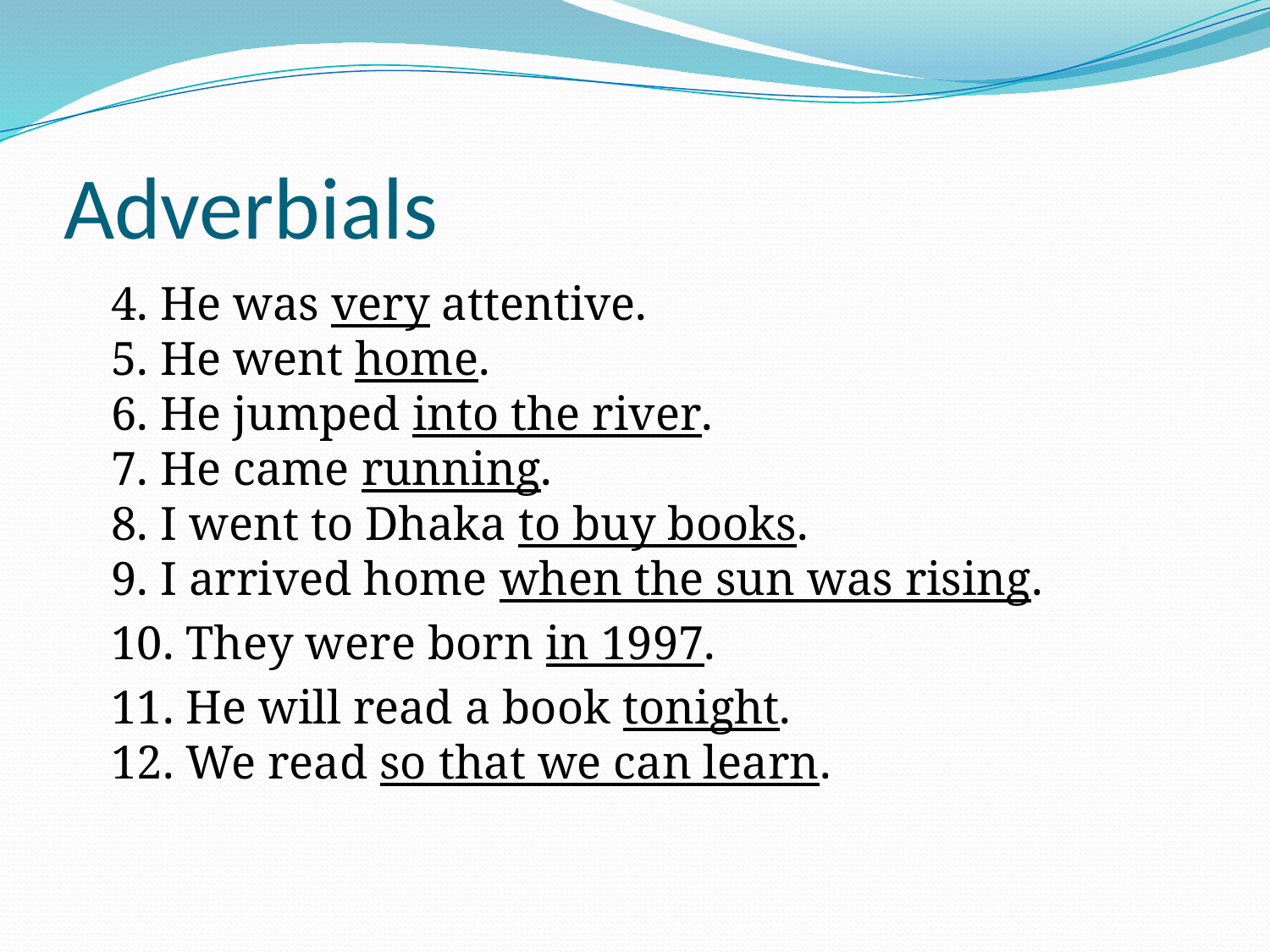

# Adverbials
   4. He was very attentive.
   5. He went home.
   6. He jumped into the river.
   7. He came running.
   8. I went to Dhaka to buy books.
   9. I arrived home when the sun was rising.
   10. They were born in 1997.
   11. He will read a book tonight.
   12. We read so that we can learn.